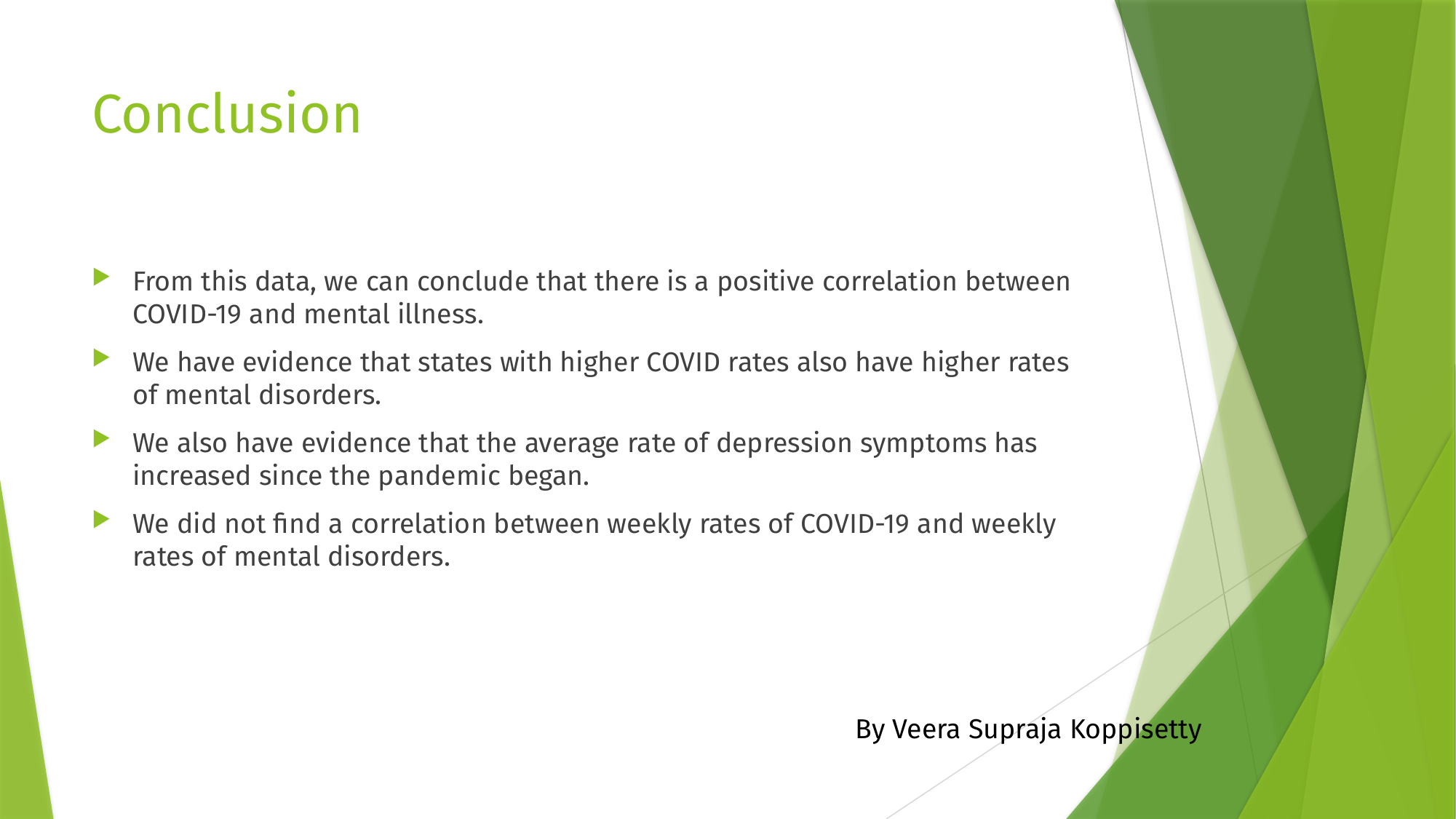

# Conclusion
From this data, we can conclude that there is a positive correlation between COVID-19 and mental illness.
We have evidence that states with higher COVID rates also have higher rates of mental disorders.
We also have evidence that the average rate of depression symptoms has increased since the pandemic began.
We did not find a correlation between weekly rates of COVID-19 and weekly rates of mental disorders.
By Veera Supraja Koppisetty